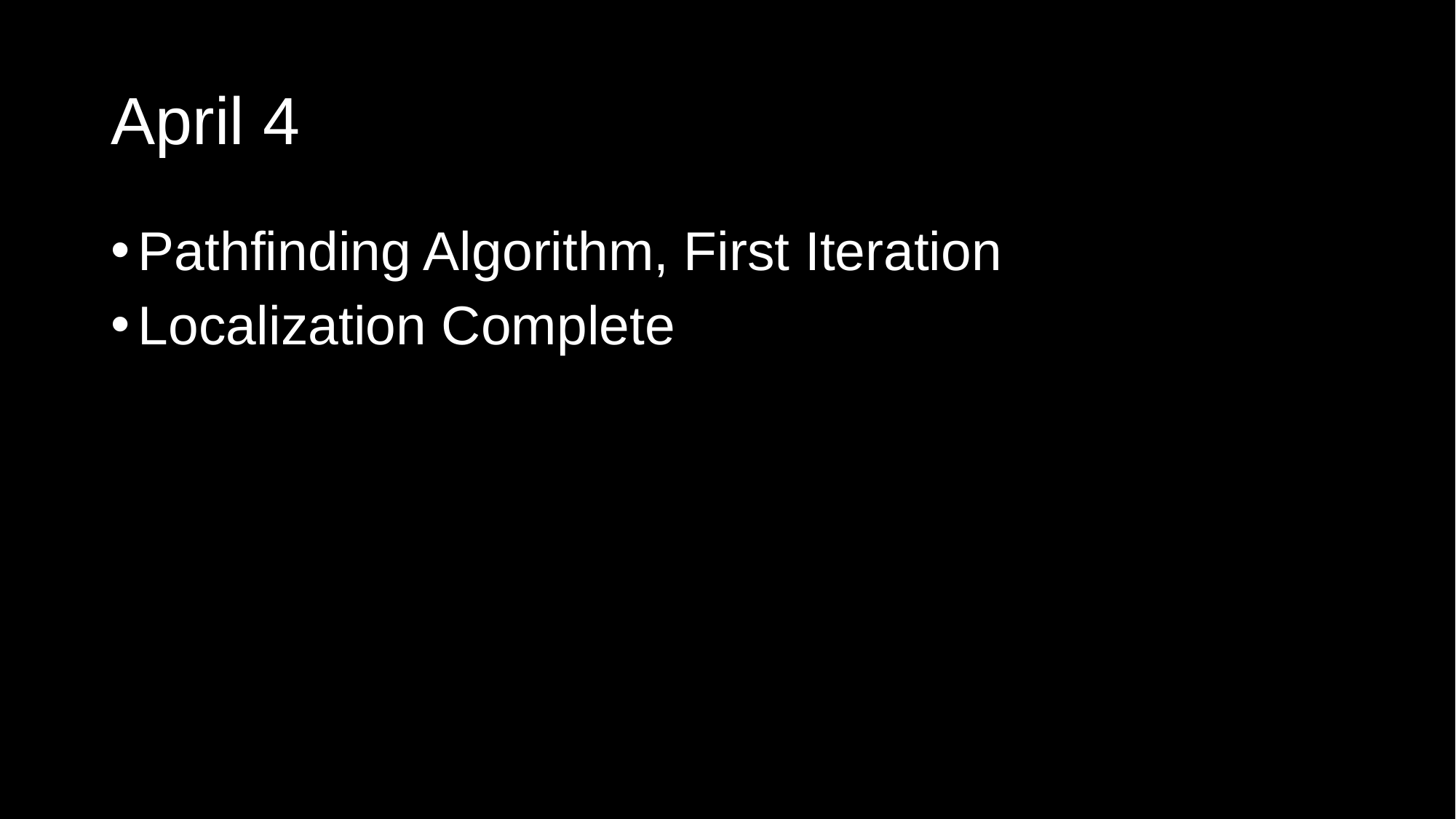

# April 4
Pathfinding Algorithm, First Iteration
Localization Complete